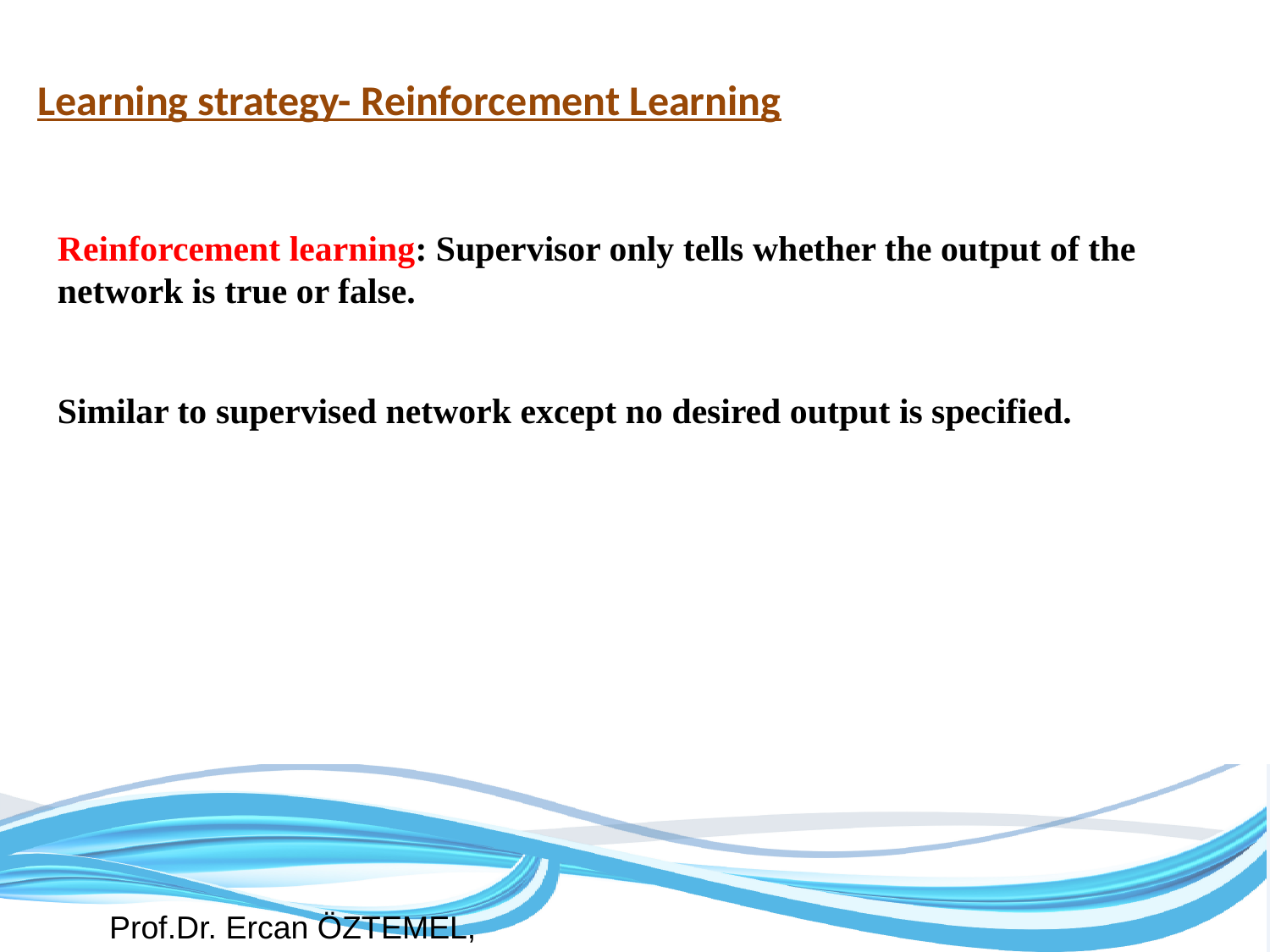

# Learning strategy- Reinforcement Learning
Reinforcement learning: Supervisor only tells whether the output of the network is true or false.

Similar to supervised network except no desired output is specified.